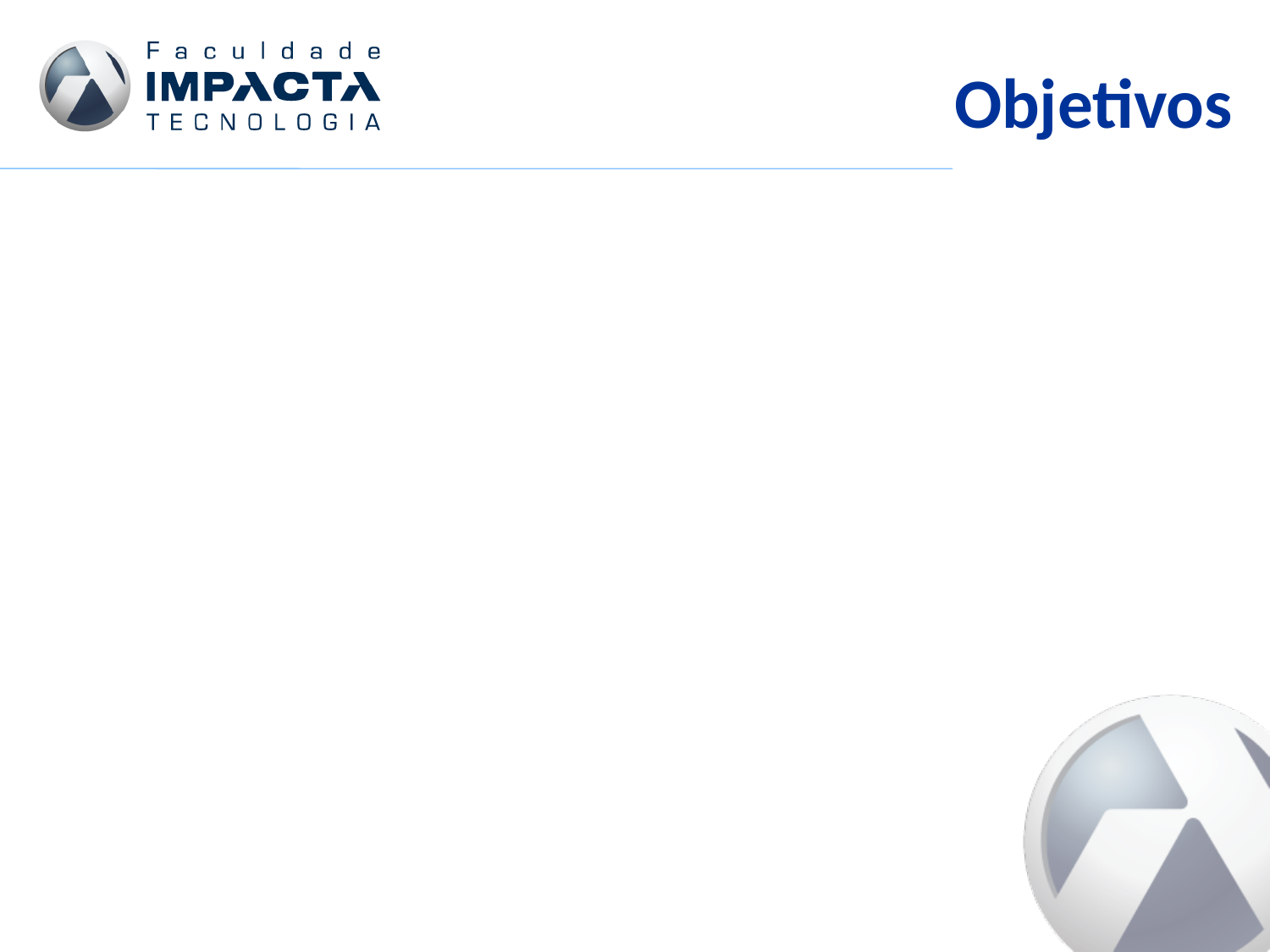

# Objetivos
Apresentar os principais conceitos de medição
Métricas básicas, derivadas e indicadores
Objetivos Mensuráveis
PSM, CMMI, PDCA
Estimativas diretas e paramétricas
Análise de Pontos de Função
Principais métodos e comparações
Benchmark
Pontos por Casos de Uso